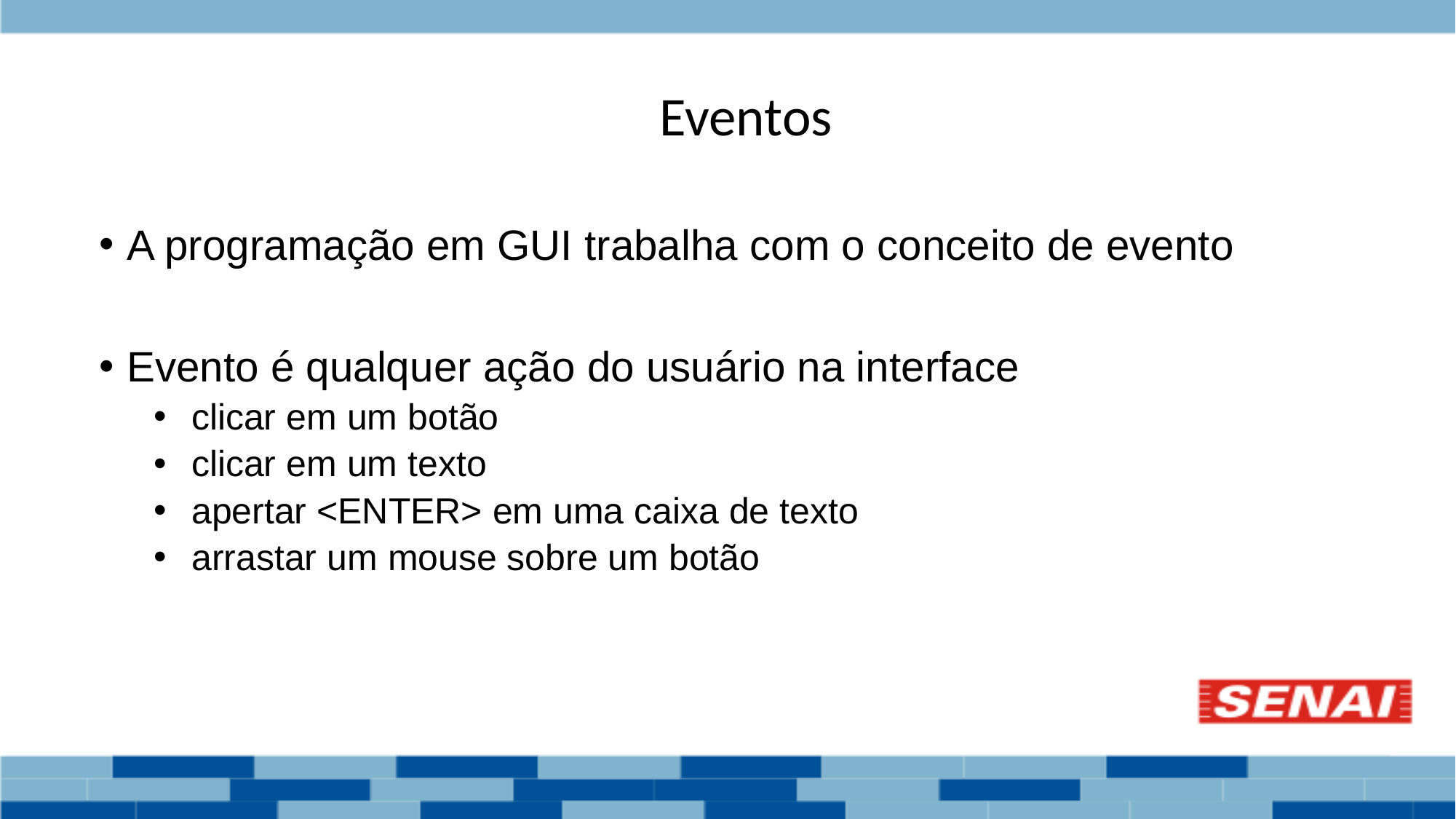

# Eventos
A programação em GUI trabalha com o conceito de evento

Evento é qualquer ação do usuário na interface
 clicar em um botão
 clicar em um texto
 apertar <ENTER> em uma caixa de texto
 arrastar um mouse sobre um botão